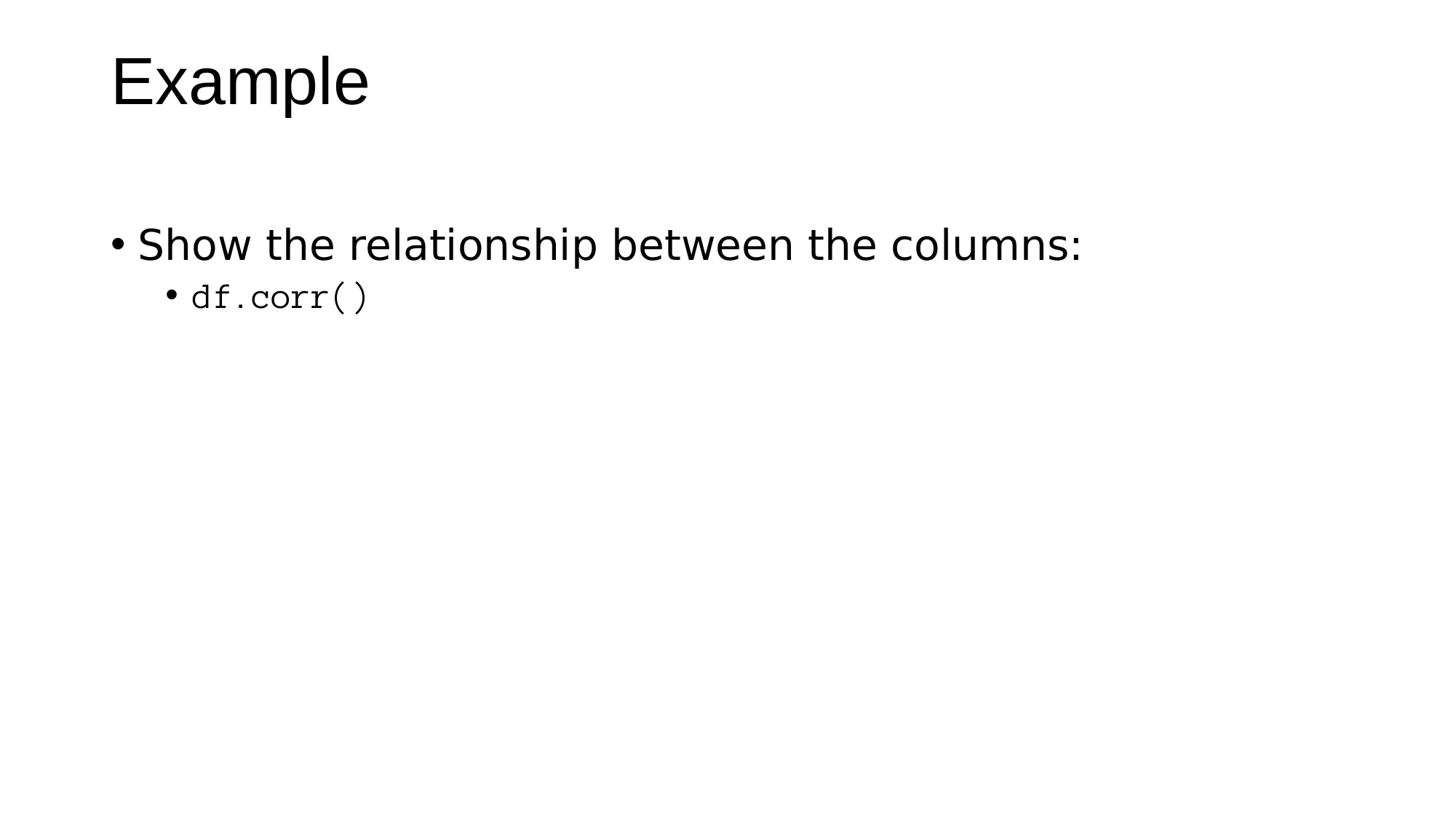

# Example
Show the relationship between the columns:
df.corr()